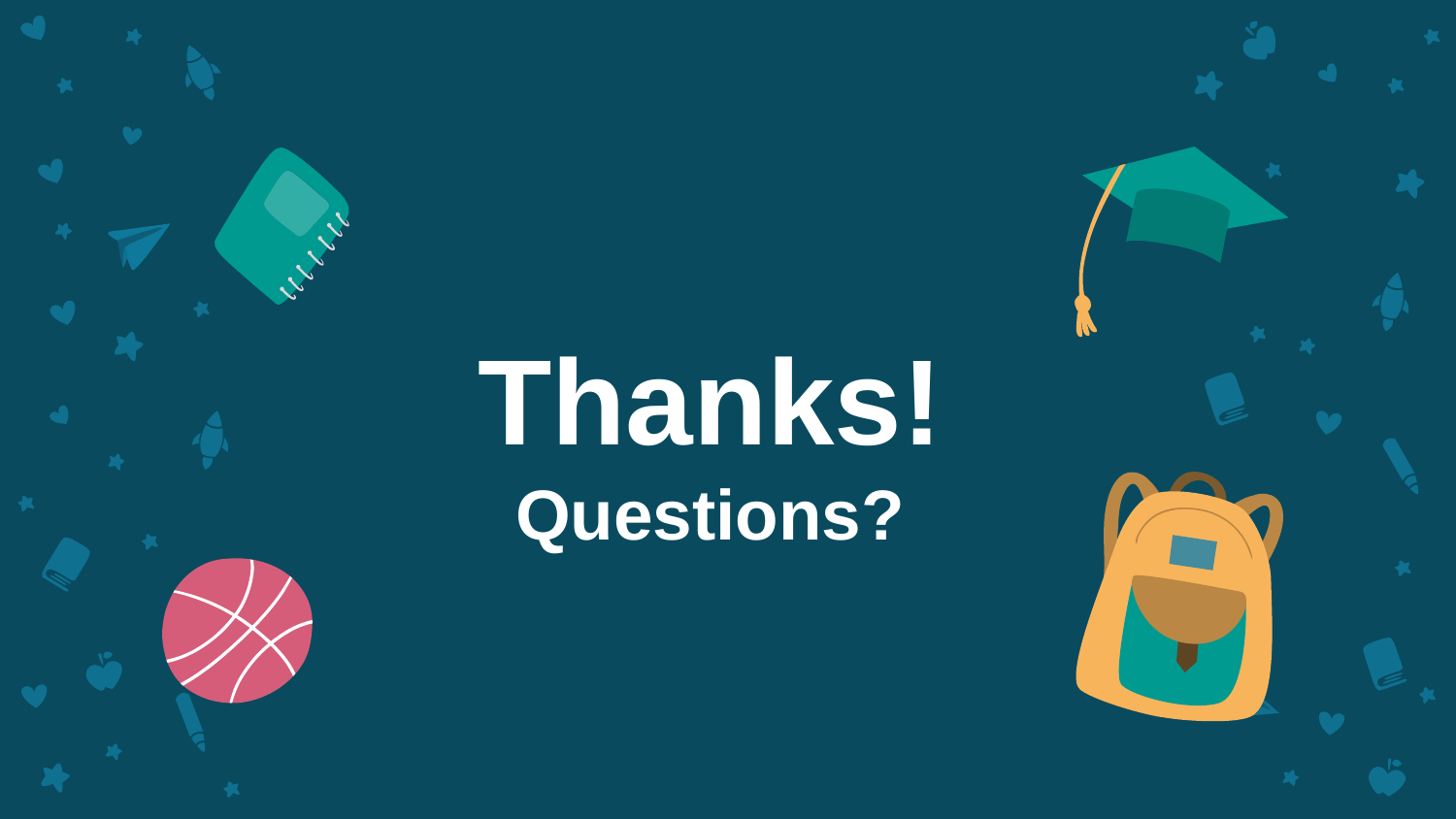

# Thanks!
Questions?

Please keep this slide for attribution